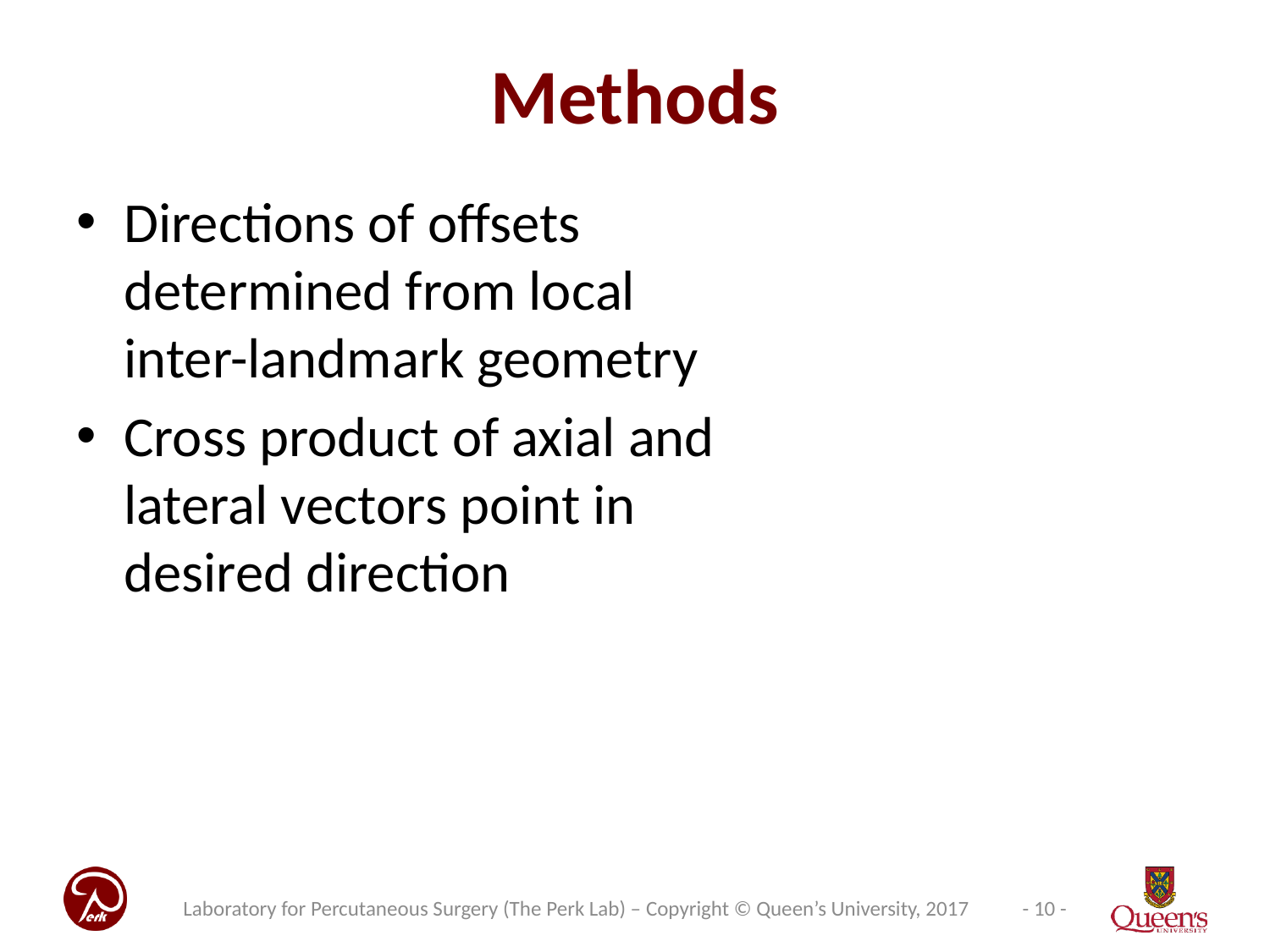

# Methods
Directions of offsets determined from local inter-landmark geometry
Cross product of axial and lateral vectors point in desired direction
Laboratory for Percutaneous Surgery (The Perk Lab) – Copyright © Queen’s University, 2017
- 10 -